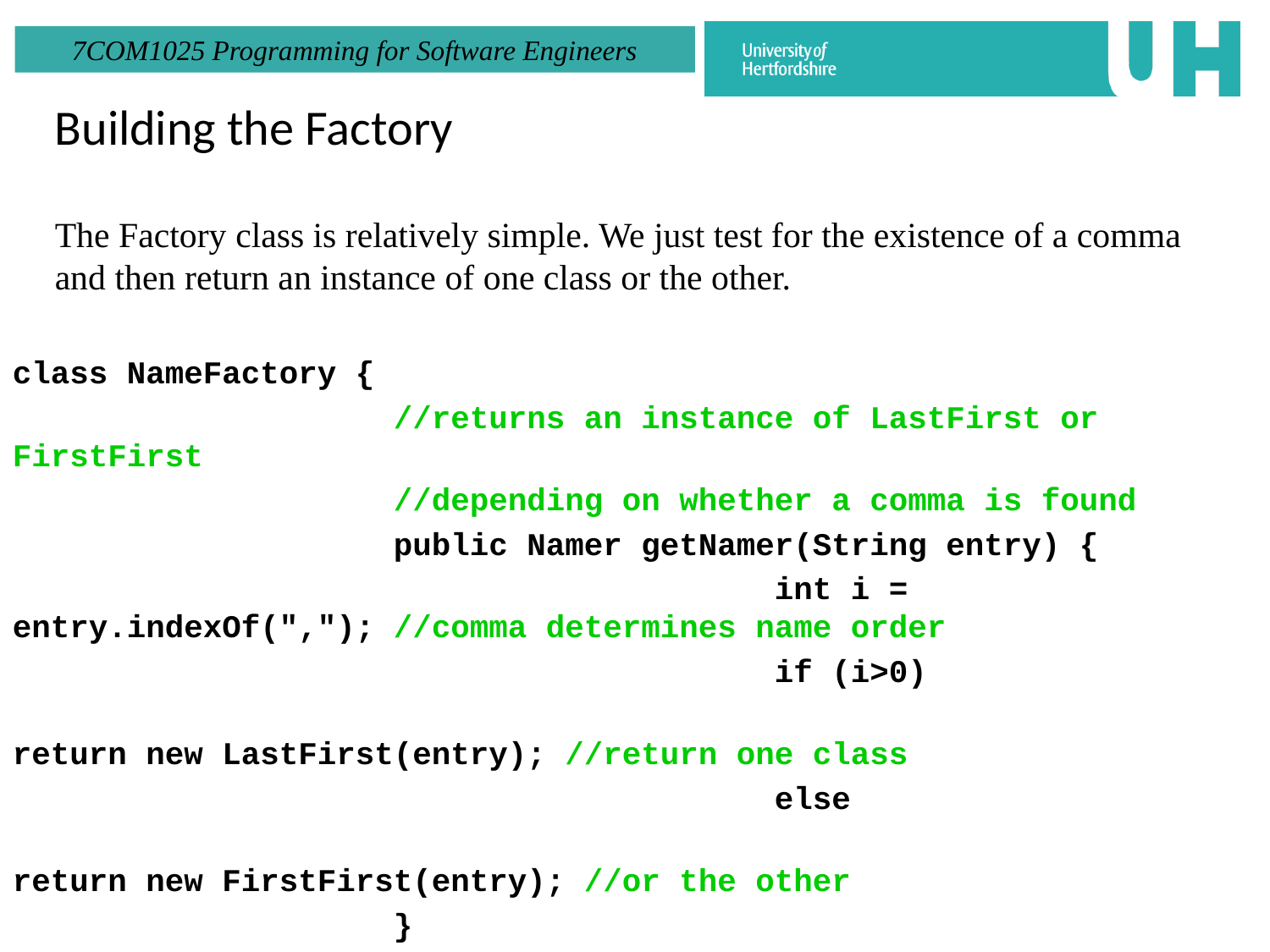

Building the Factory
The Factory class is relatively simple. We just test for the existence of a comma and then return an instance of one class or the other.
class NameFactory {
			//returns an instance of LastFirst or FirstFirst
			//depending on whether a comma is found
			public Namer getNamer(String entry) {
						int i = entry.indexOf(","); //comma determines name order
						if (i>0)
									return new LastFirst(entry); //return one class
						else
									return new FirstFirst(entry); //or the other
			}
}